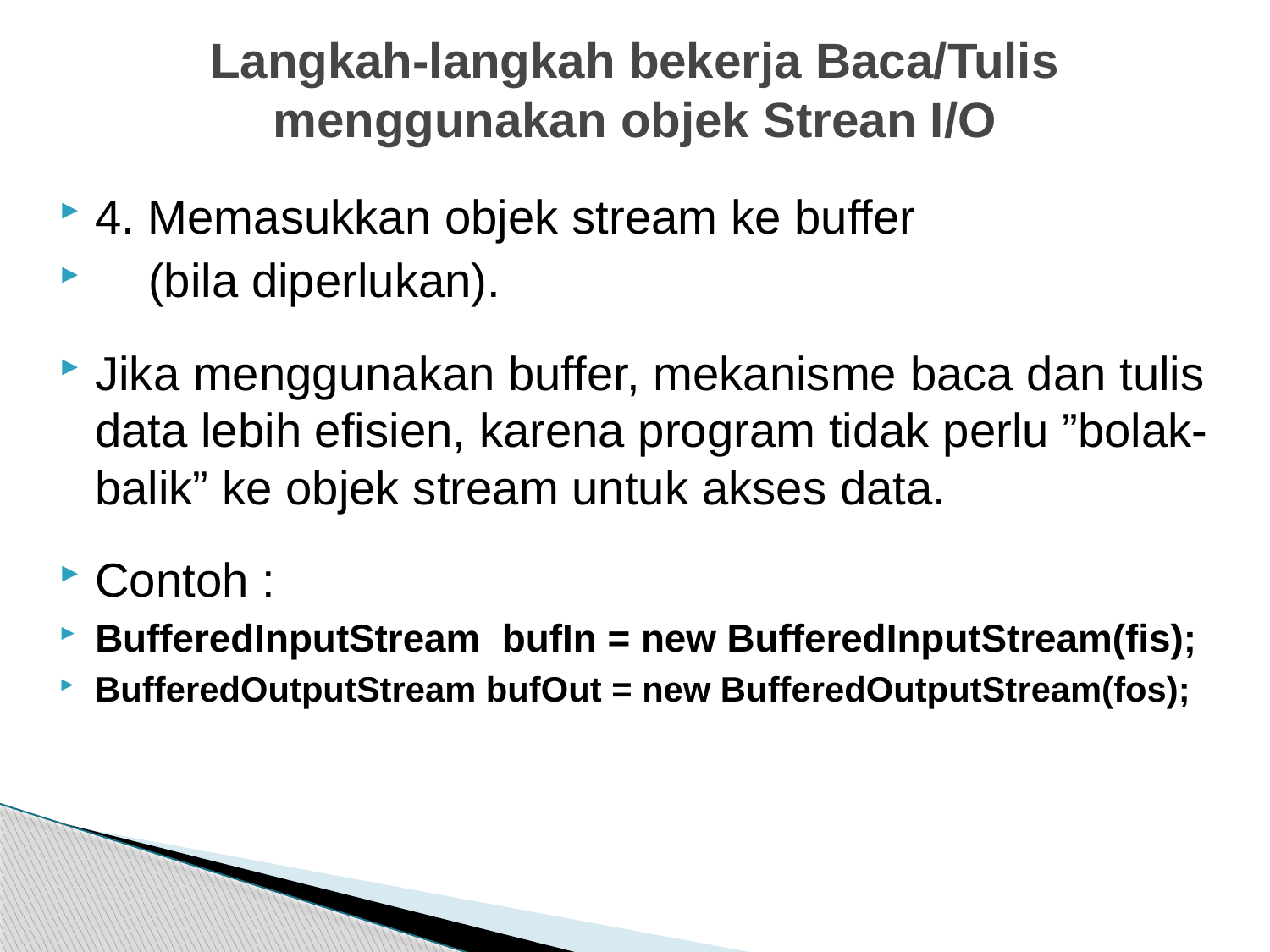

# Langkah-langkah bekerja Baca/Tulis menggunakan objek Strean I/O
4. Memasukkan objek stream ke buffer
    (bila diperlukan).

Jika menggunakan buffer, mekanisme baca dan tulis data lebih efisien, karena program tidak perlu ”bolak-balik” ke objek stream untuk akses data.

Contoh :
BufferedInputStream  bufIn = new BufferedInputStream(fis);
BufferedOutputStream bufOut = new BufferedOutputStream(fos);